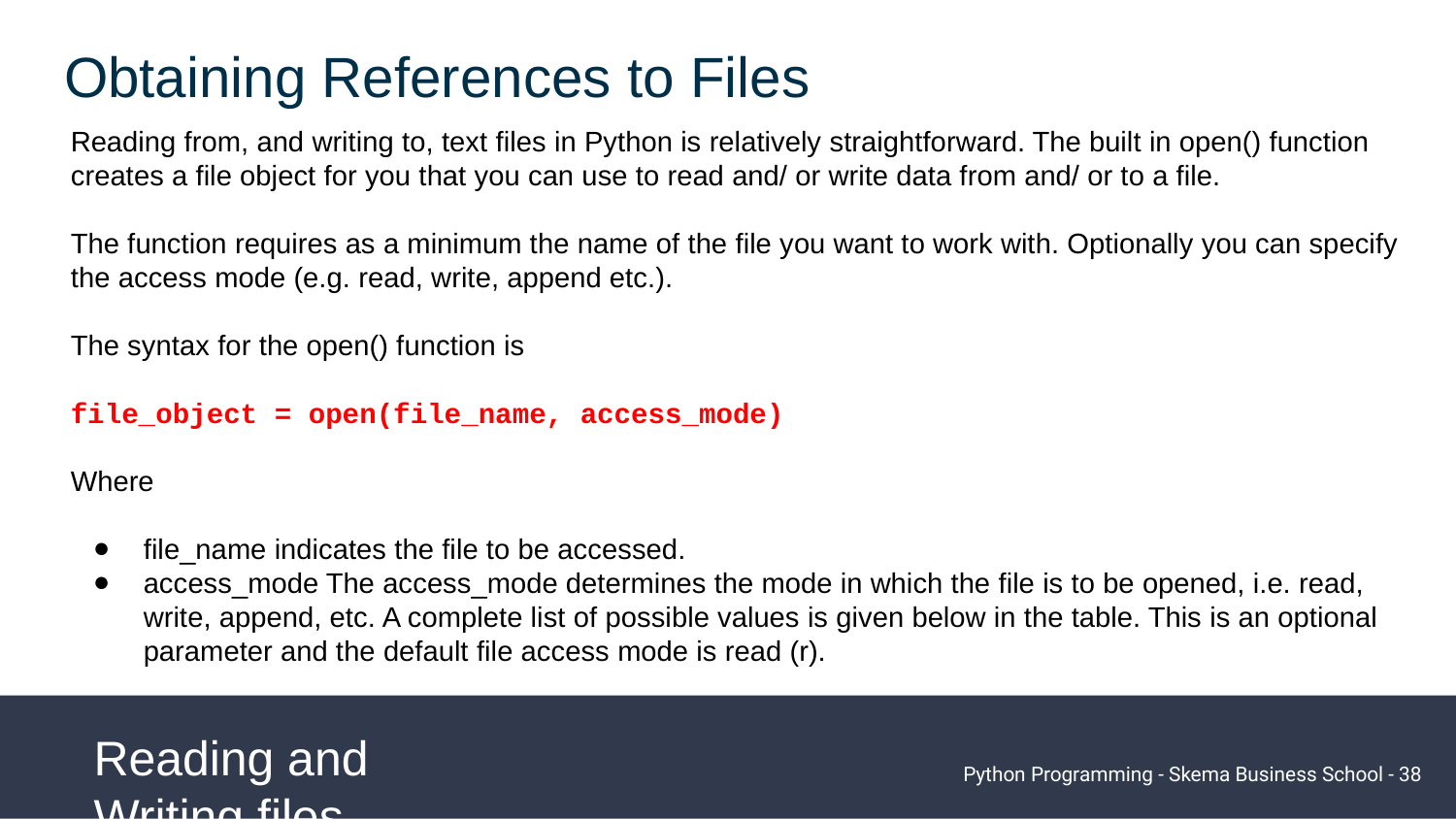

Obtaining References to Files
Reading from, and writing to, text files in Python is relatively straightforward. The built in open() function creates a file object for you that you can use to read and/ or write data from and/ or to a file.

The function requires as a minimum the name of the file you want to work with. Optionally you can specify the access mode (e.g. read, write, append etc.).

The syntax for the open() function is

file_object = open(file_name, access_mode)

Where

file_name indicates the file to be accessed.
access_mode The access_mode determines the mode in which the file is to be opened, i.e. read, write, append, etc. A complete list of possible values is given below in the table. This is an optional parameter and the default file access mode is read (r).
Reading and Writing files
Python Programming - Skema Business School - 38